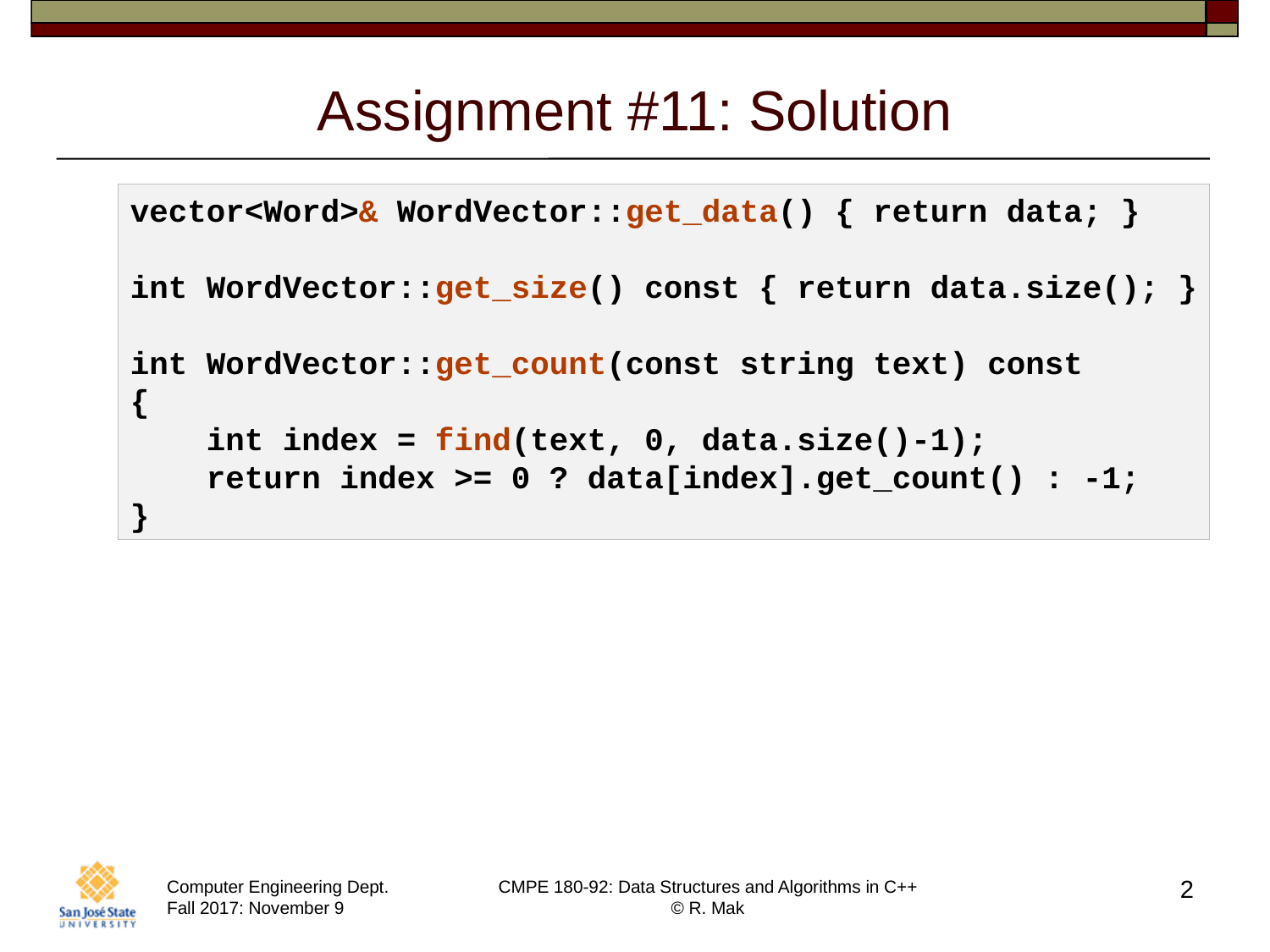

# Assignment #11: Solution
vector<Word>& WordVector::get_data() { return data; }

int WordVector::get_size() const { return data.size(); }
int WordVector::get_count(const string text) const
{
    int index = find(text, 0, data.size()-1);
    return index >= 0 ? data[index].get_count() : -1;
}
2